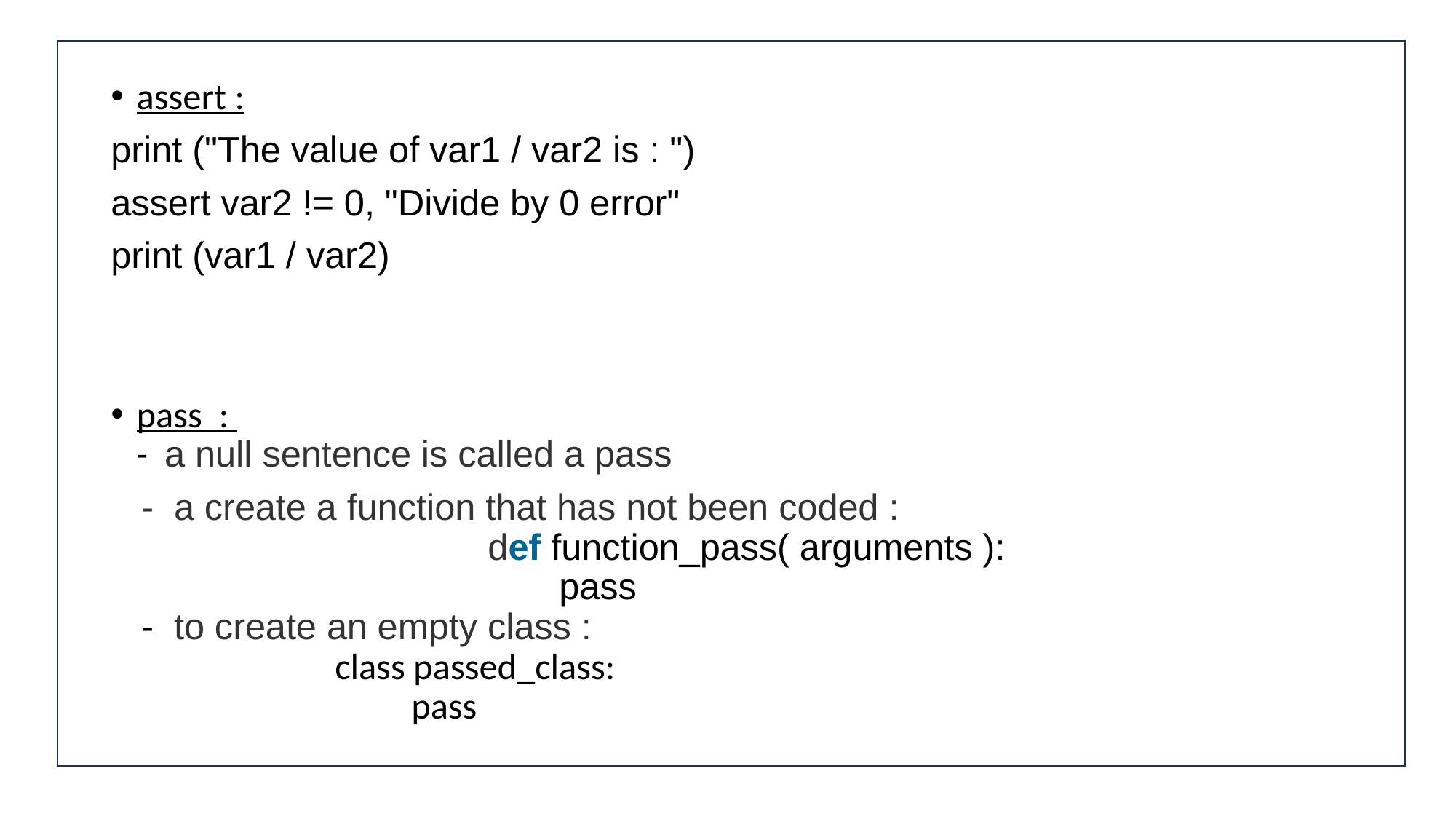

#
assert :
print ("The value of var1 / var2 is : ")
assert var2 != 0, "Divide by 0 error"
print (var1 / var2)

pass  :
-  a null sentence is called a pass
   -  a create a function that has not been coded :
                                     def function_pass( arguments ):  
                                            pass
   -  to create an empty class :
                      class passed_class:
                                    pass